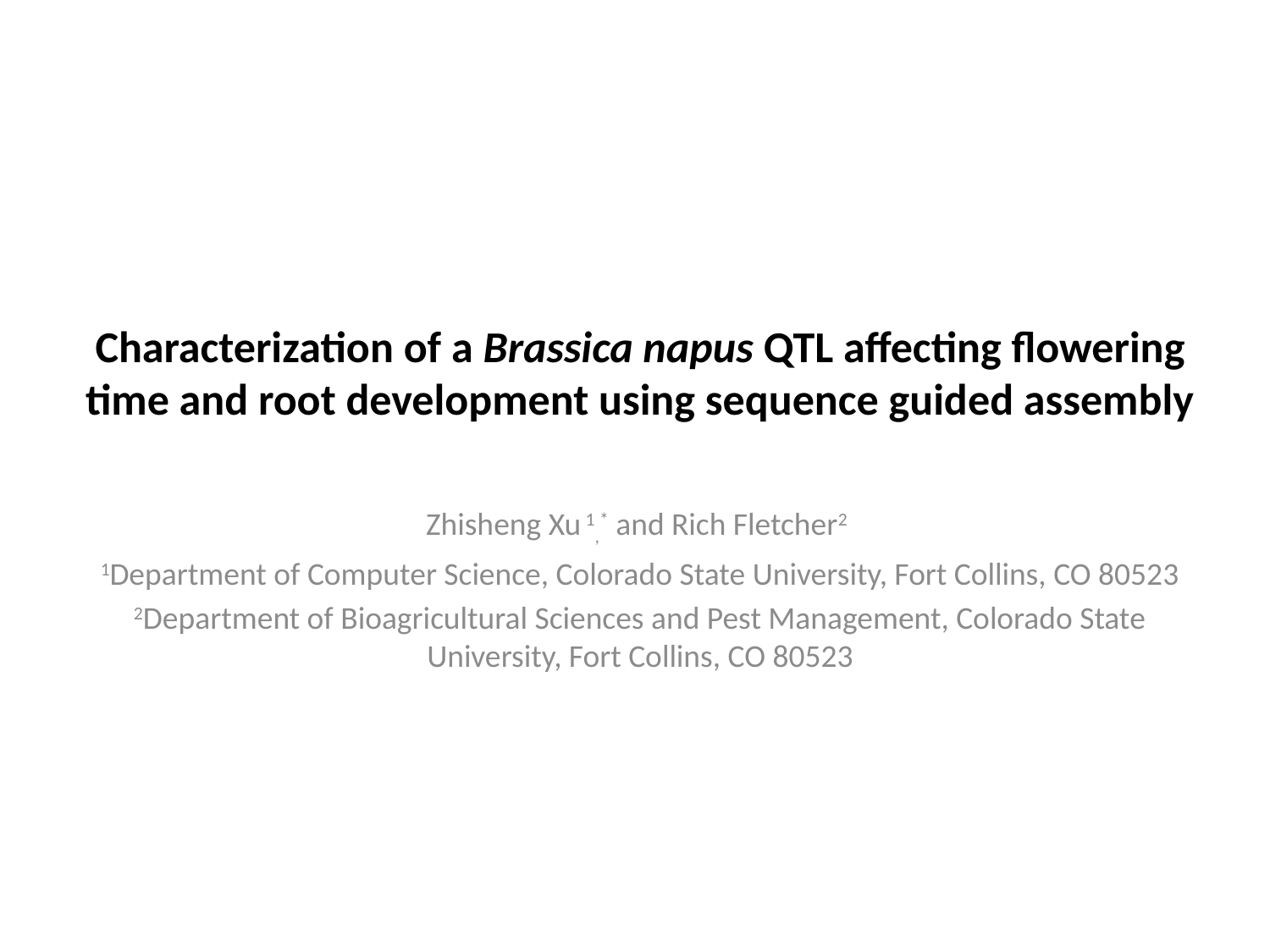

# Characterization of a Brassica napus QTL affecting flowering time and root development using sequence guided assembly
Zhisheng Xu 1,* and Rich Fletcher2
1Department of Computer Science, Colorado State University, Fort Collins, CO 80523
2Department of Bioagricultural Sciences and Pest Management, Colorado State University, Fort Collins, CO 80523